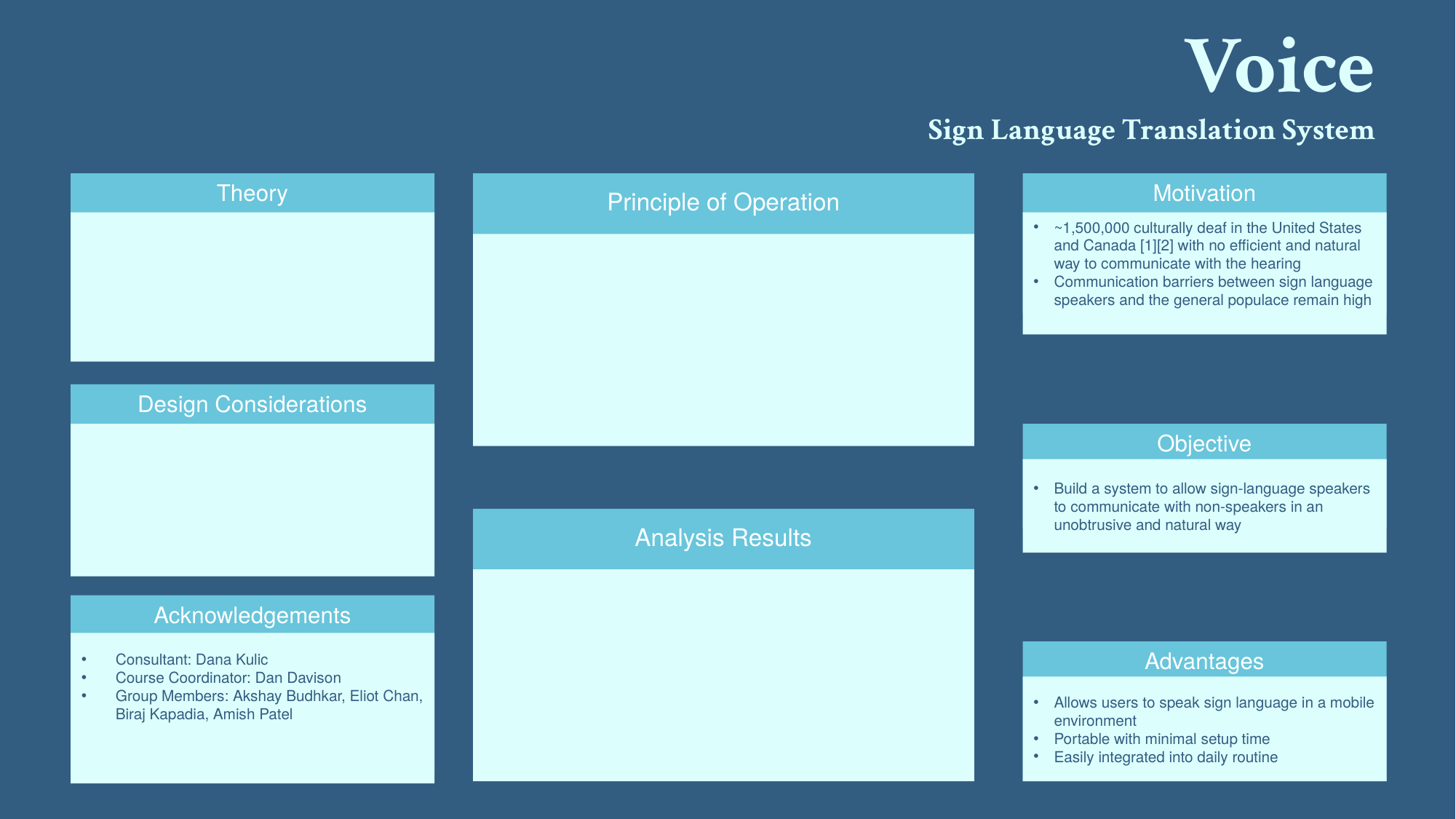

Voice
Sign Language Translation System
Theory
Principle of Operation
Motivation

~1,500,000 culturally deaf in the United States and Canada [1][2] with no efficient and natural way to communicate with the hearing
Communication barriers between sign language speakers and the general populace remain high

Design Considerations

Objective
Build a system to allow sign-language speakers to communicate with non-speakers in an unobtrusive and natural way
Analysis Results

Acknowledgements
Consultant: Dana Kulic
Course Coordinator: Dan Davison
Group Members: Akshay Budhkar, Eliot Chan, Biraj Kapadia, Amish Patel
Advantages
Allows users to speak sign language in a mobile environment
Portable with minimal setup time
Easily integrated into daily routine